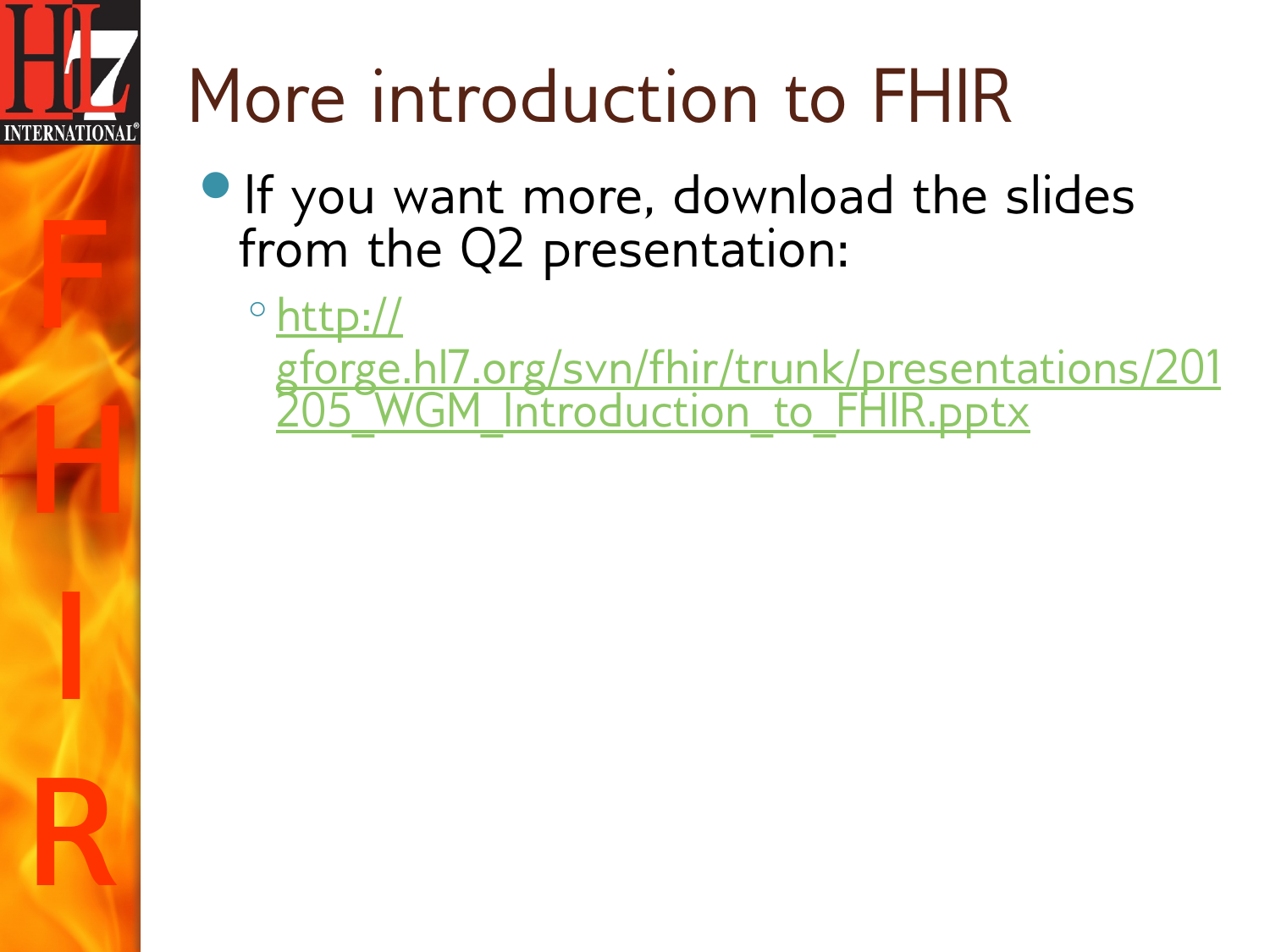

# More introduction to FHIR
If you want more, download the slides from the Q2 presentation:
http://gforge.hl7.org/svn/fhir/trunk/presentations/201205_WGM_Introduction_to_FHIR.pptx